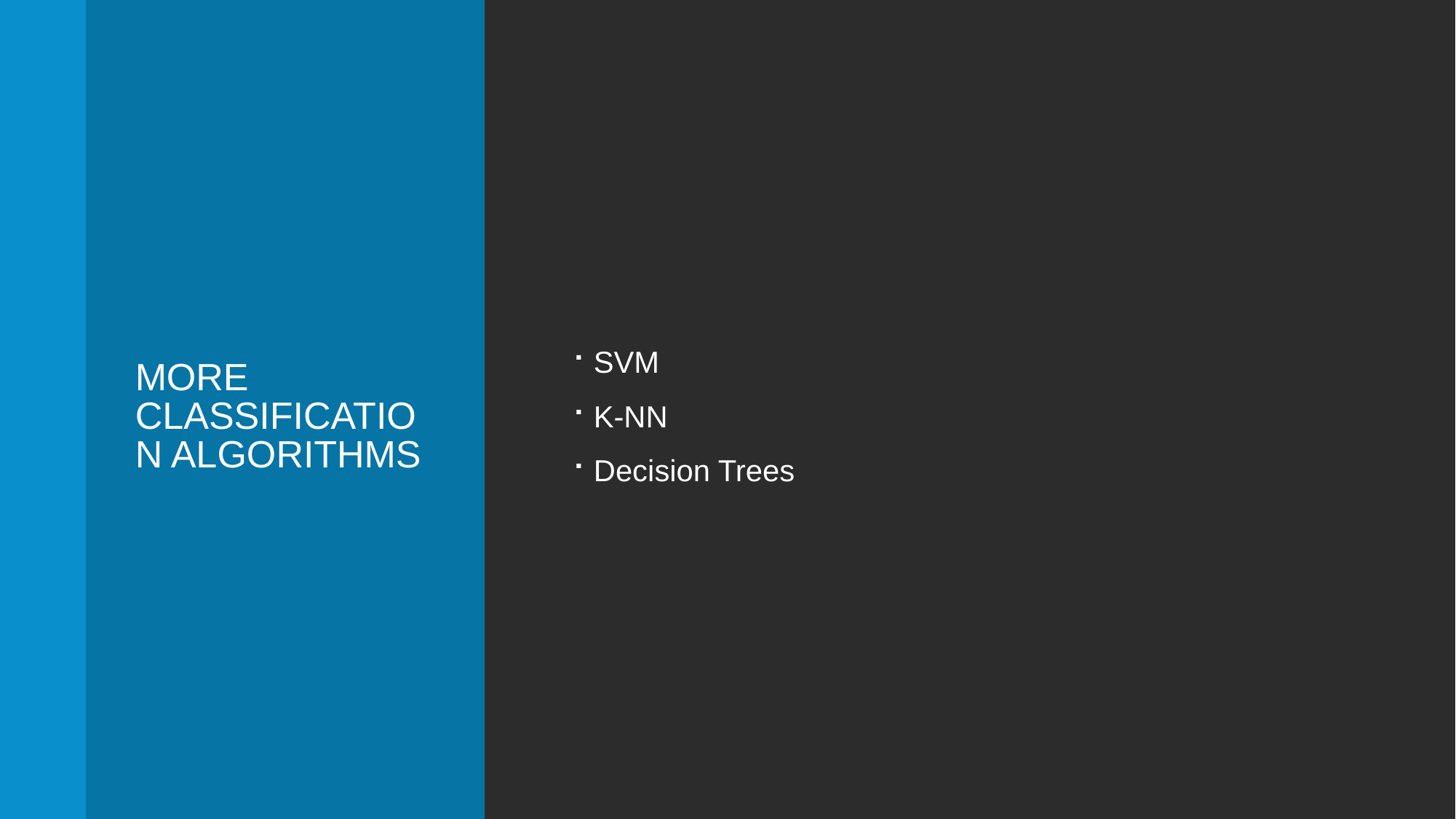

# More classification algorithms
SVM
K-NN
Decision Trees